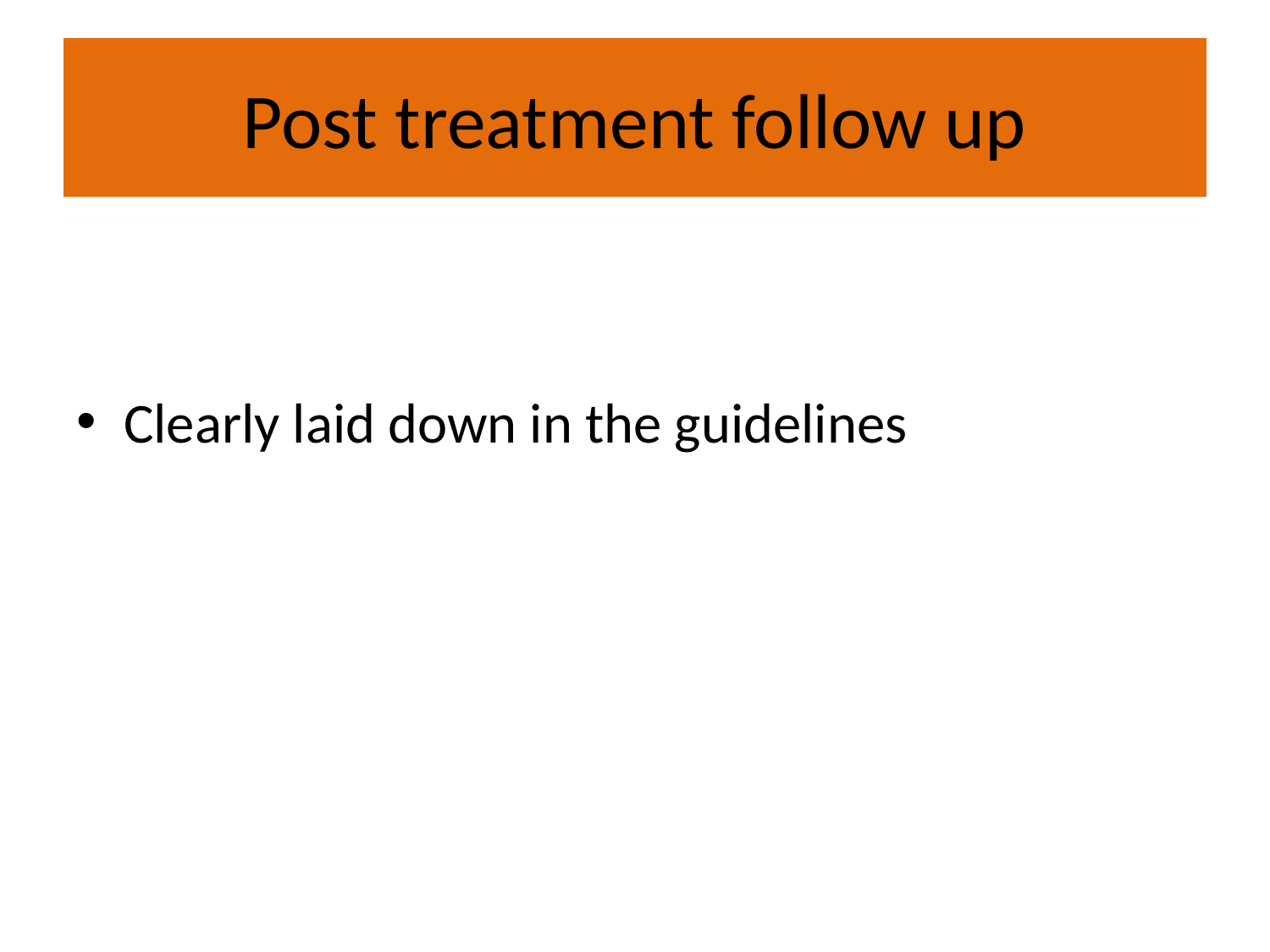

# Post treatment follow up

Clearly laid down in the guidelines